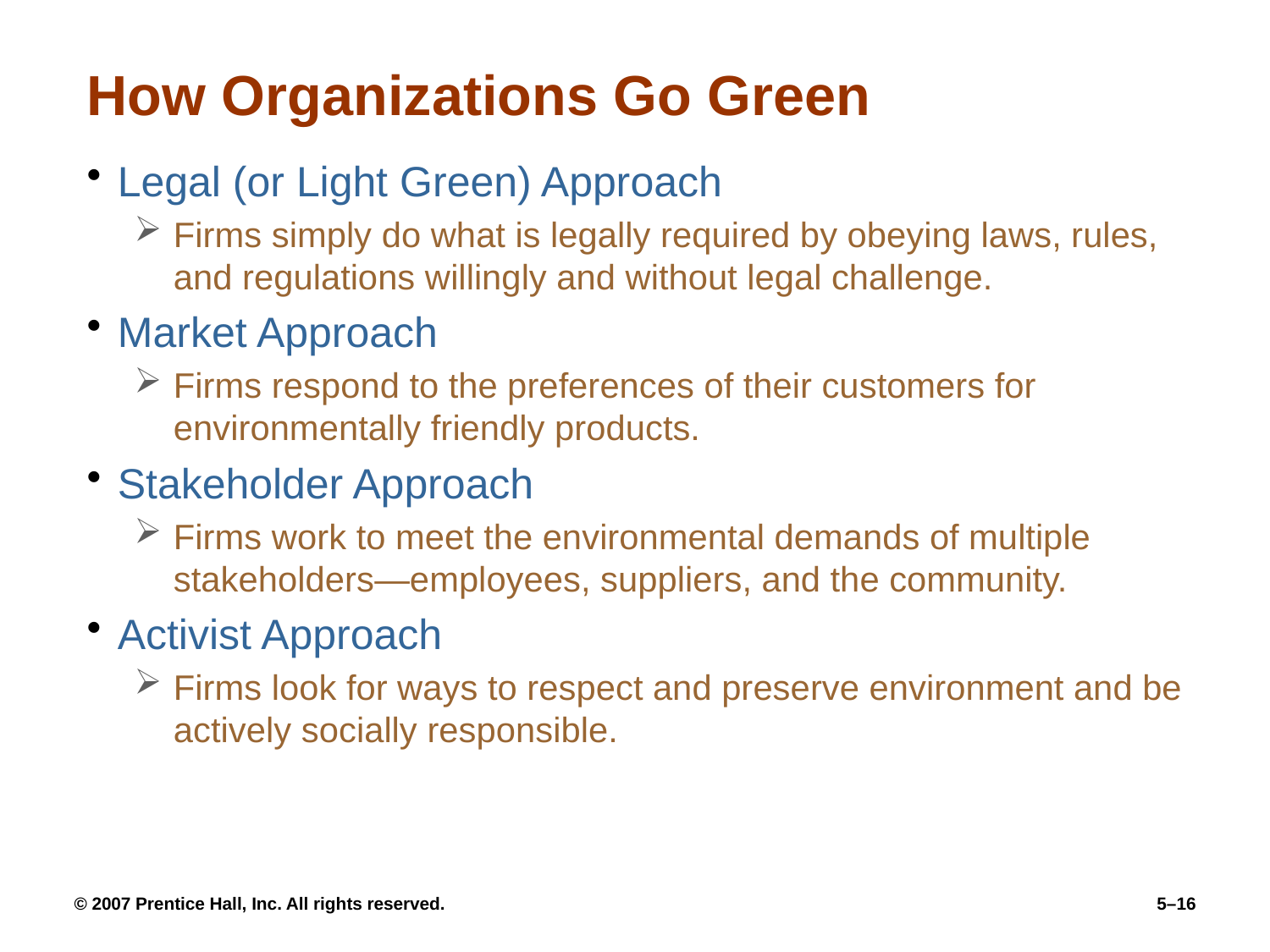

# How Organizations Go Green
Legal (or Light Green) Approach
Firms simply do what is legally required by obeying laws, rules, and regulations willingly and without legal challenge.
Market Approach
Firms respond to the preferences of their customers for environmentally friendly products.
Stakeholder Approach
Firms work to meet the environmental demands of multiple stakeholders—employees, suppliers, and the community.
Activist Approach
Firms look for ways to respect and preserve environment and be actively socially responsible.
© 2007 Prentice Hall, Inc. All rights reserved.
5–16